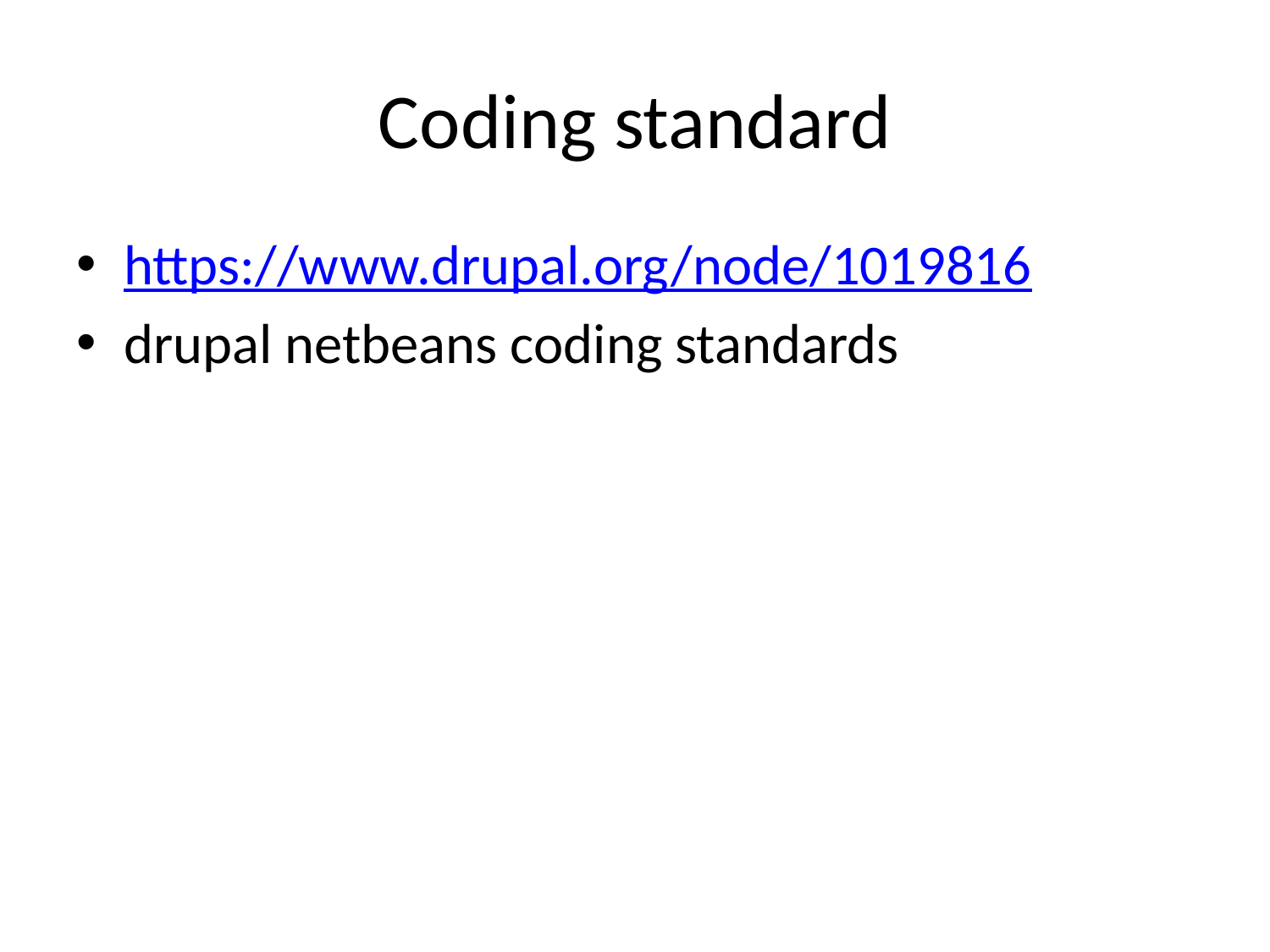

# Coding standard
https://www.drupal.org/node/1019816
drupal netbeans coding standards